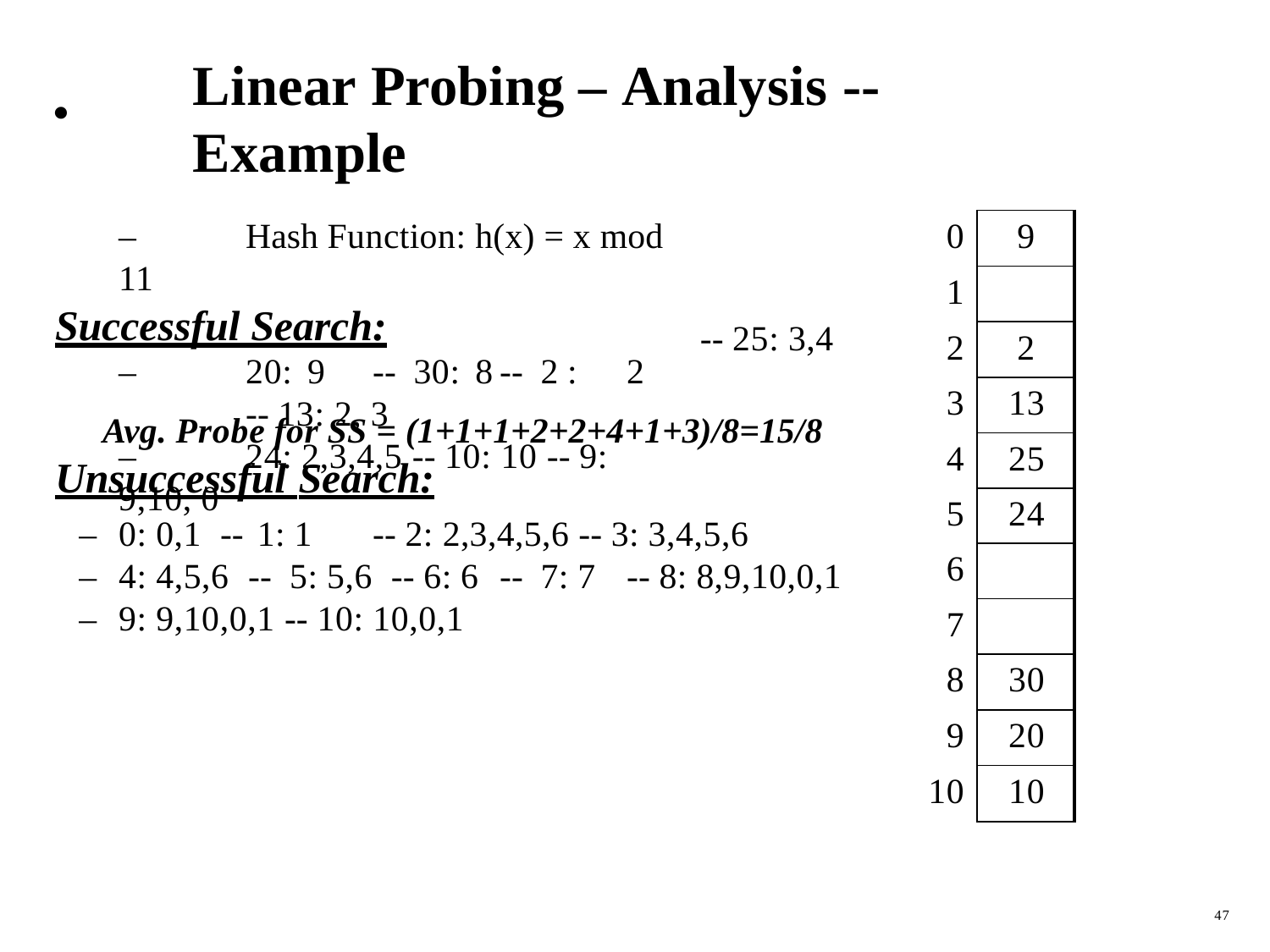

Linear Probing – Analysis -- Example
What is the average number of probes for a successful  search and an unsuccessful search for this hash table?
–	Hash Function: h(x) = x mod 11
Successful Search:
–	20: 9	-- 30: 8	-- 2 :	2	-- 13: 2, 3
–	24: 2,3,4,5 -- 10: 10 -- 9: 9,10, 0
| 0 | 9 |
| --- | --- |
| 1 |  |
| 2 | 2 |
| 3 | 13 |
| 4 | 25 |
| 5 | 24 |
| 6 |  |
| 7 |  |
| 8 | 30 |
| 9 | 20 |
| 10 | 10 |
-- 25: 3,4
Avg. Probe for SS = (1+1+1+2+2+4+1+3)/8=15/8
Unsuccessful Search:
–	We assume that the hash function uniformly  distributes the keys.
–	0: 0,1  -- 1: 1	-- 2: 2,3,4,5,6 -- 3: 3,4,5,6
–	4: 4,5,6  --  5: 5,6  -- 6: 6	-- 7: 7	-- 8: 8,9,10,0,1
–	9: 9,10,0,1 -- 10: 10,0,1
Avg. Probe for US =  (2+1+5+4+3+2+1+1+5+4+3)/11=31/11
47